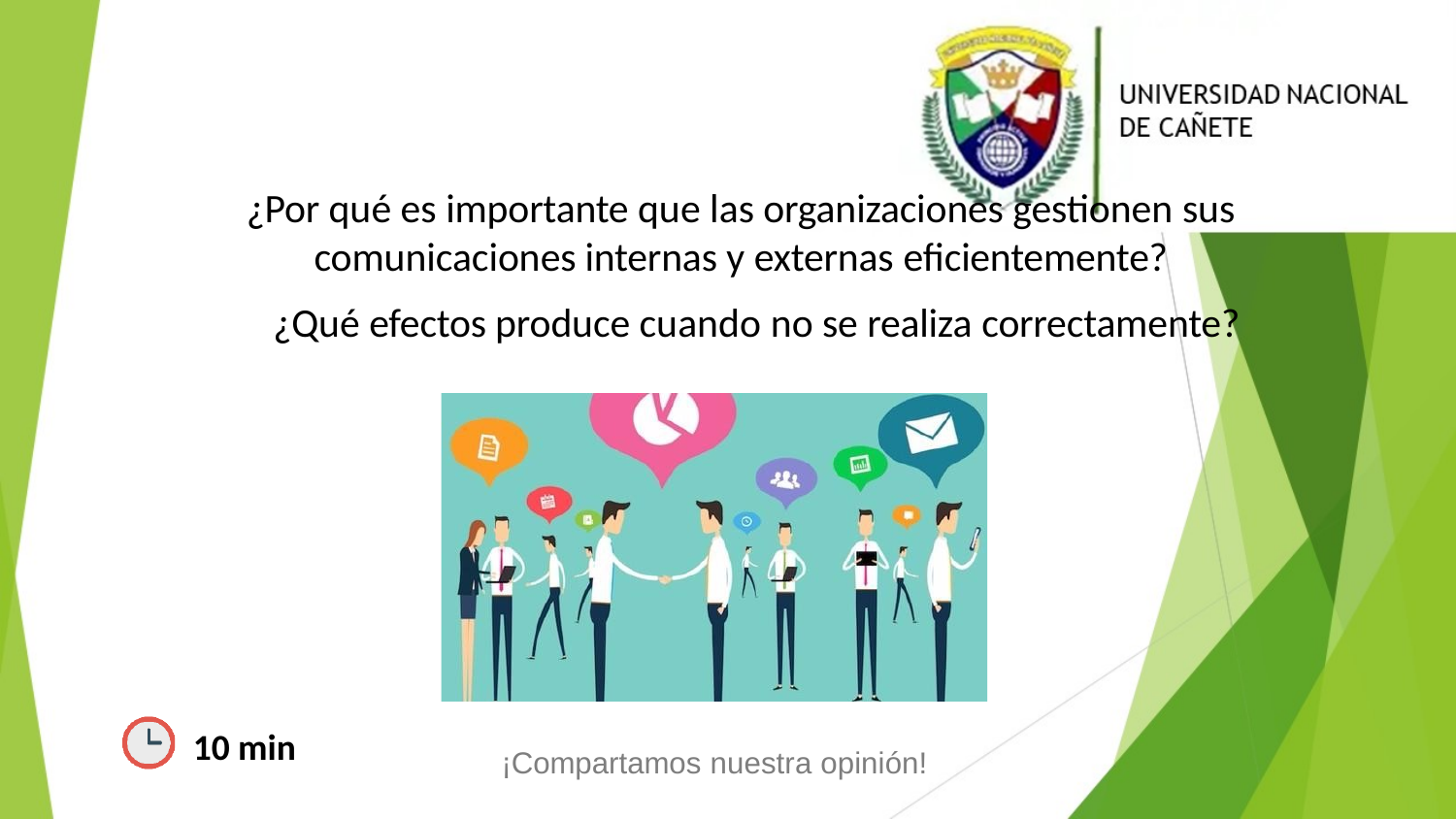

# ¿Por qué es importante que las organizaciones gestionen sus
comunicaciones internas y externas eficientemente?
¿Qué efectos produce cuando no se realiza correctamente?

10 min
¡Compartamos nuestra opinión!